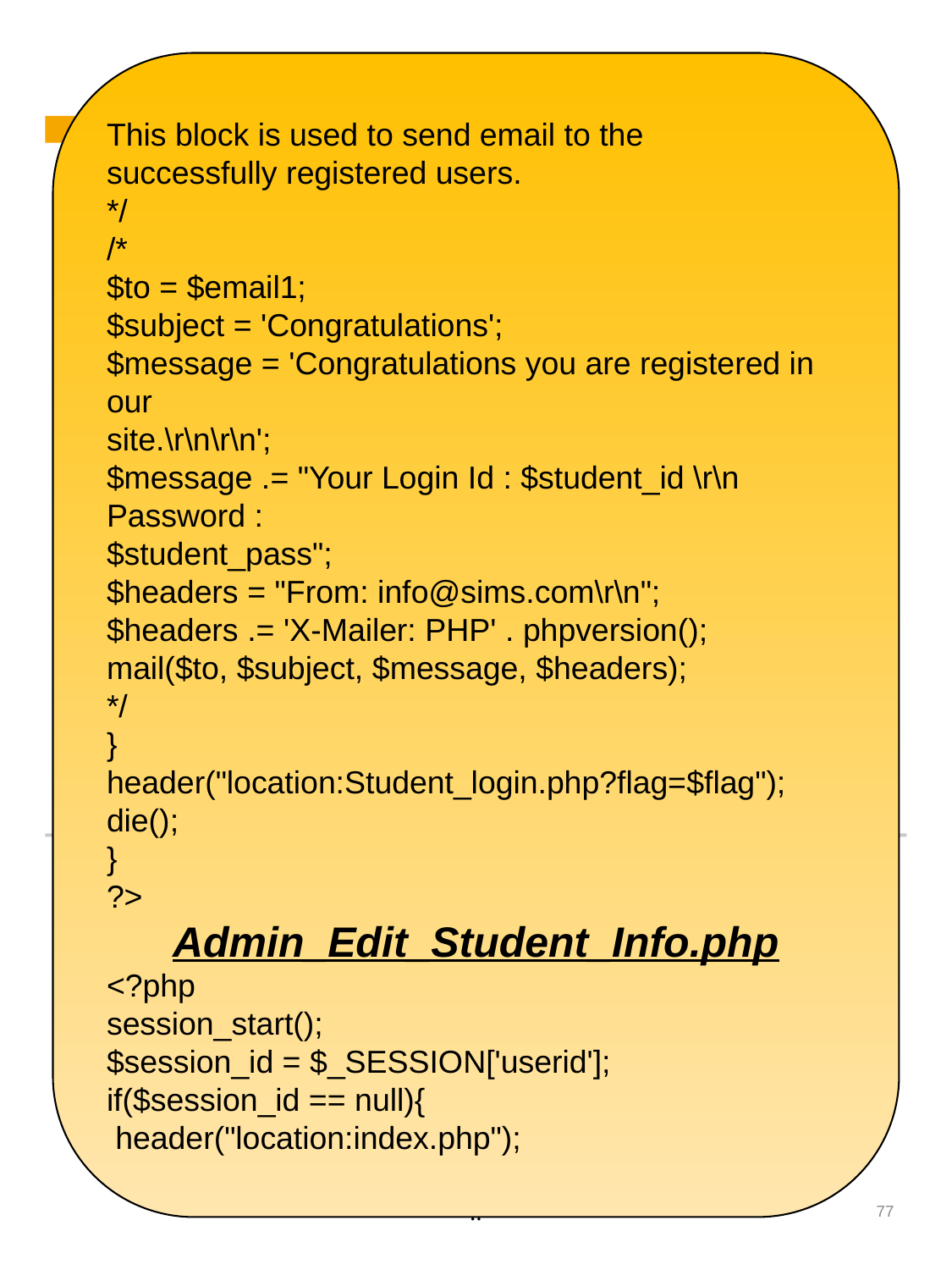

This block is used to send email to the
successfully registered users.
*/
/*
$to = $email1;
$subject = 'Congratulations';
$message = 'Congratulations you are registered in our
site.\r\n\r\n';
$message .= "Your Login Id : $student_id \r\n Password :
$student_pass";
$headers = "From: info@sims.com\r\n";
$headers .= 'X-Mailer: PHP' . phpversion();
mail($to, $subject, $message, $headers);
*/
}
header("location:Student_login.php?flag=$flag");
die();
}
?>
Admin_Edit_Student_Info.php
<?php
session_start();
$session_id = $_SESSION['userid'];
if($session_id == null){
 header("location:index.php");
..
77